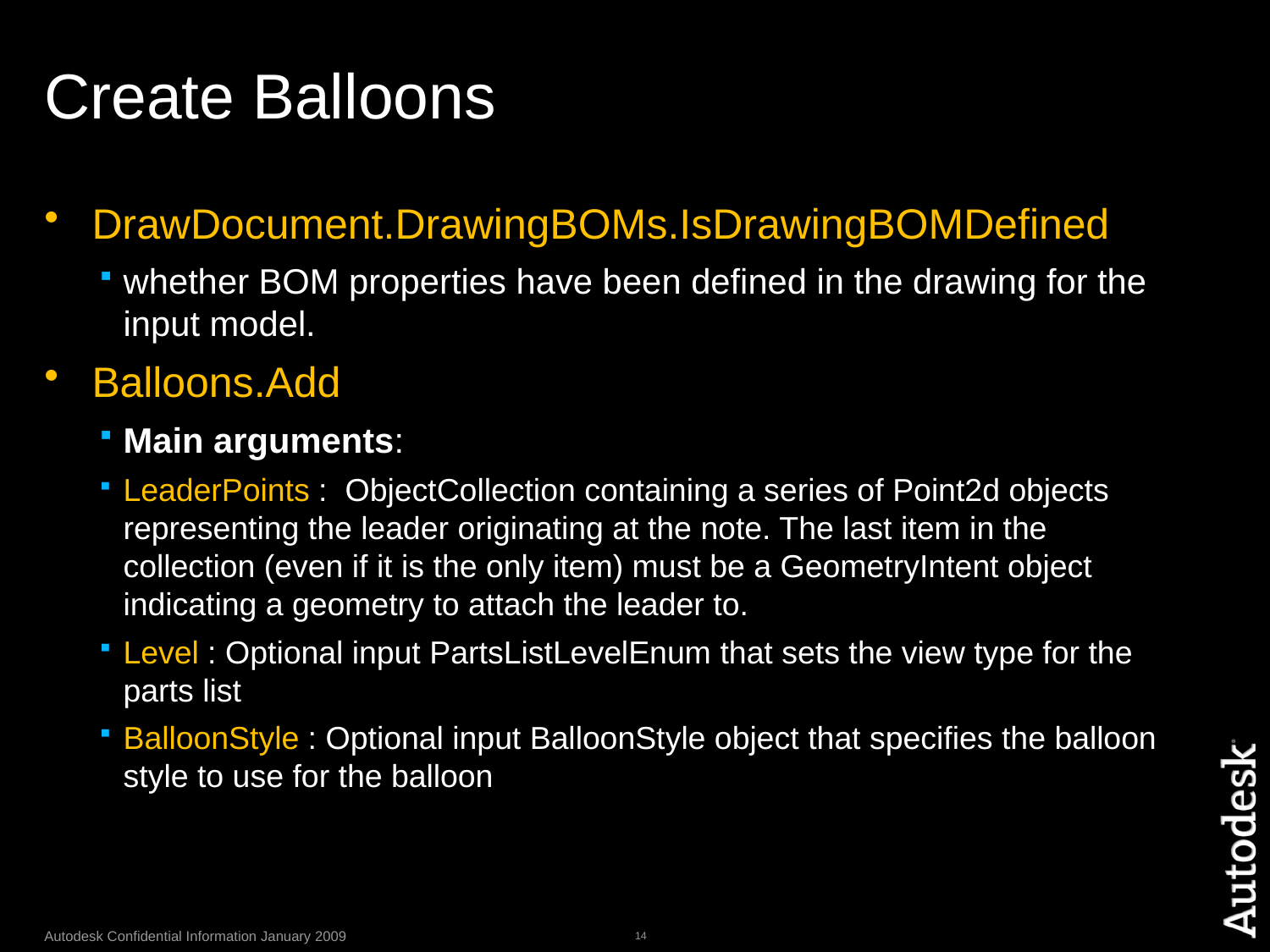

# Create Balloons
DrawDocument.DrawingBOMs.IsDrawingBOMDefined
whether BOM properties have been defined in the drawing for the input model.
Balloons.Add
Main arguments:
LeaderPoints :  ObjectCollection containing a series of Point2d objects representing the leader originating at the note. The last item in the collection (even if it is the only item) must be a GeometryIntent object indicating a geometry to attach the leader to.
Level : Optional input PartsListLevelEnum that sets the view type for the parts list
BalloonStyle : Optional input BalloonStyle object that specifies the balloon style to use for the balloon